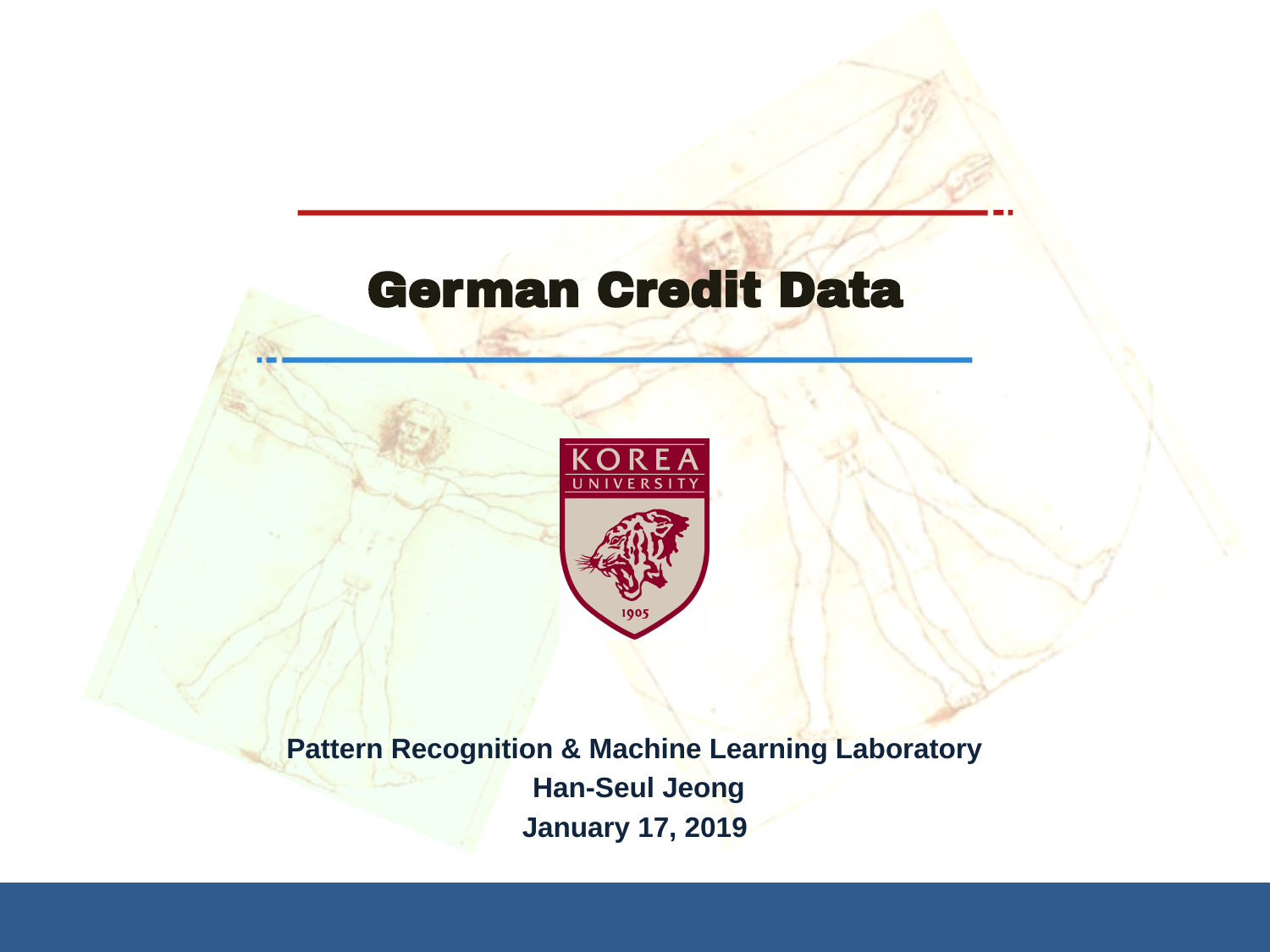

# German Credit Data
Pattern Recognition & Machine Learning Laboratory
 Han-Seul Jeong
January 17, 2019